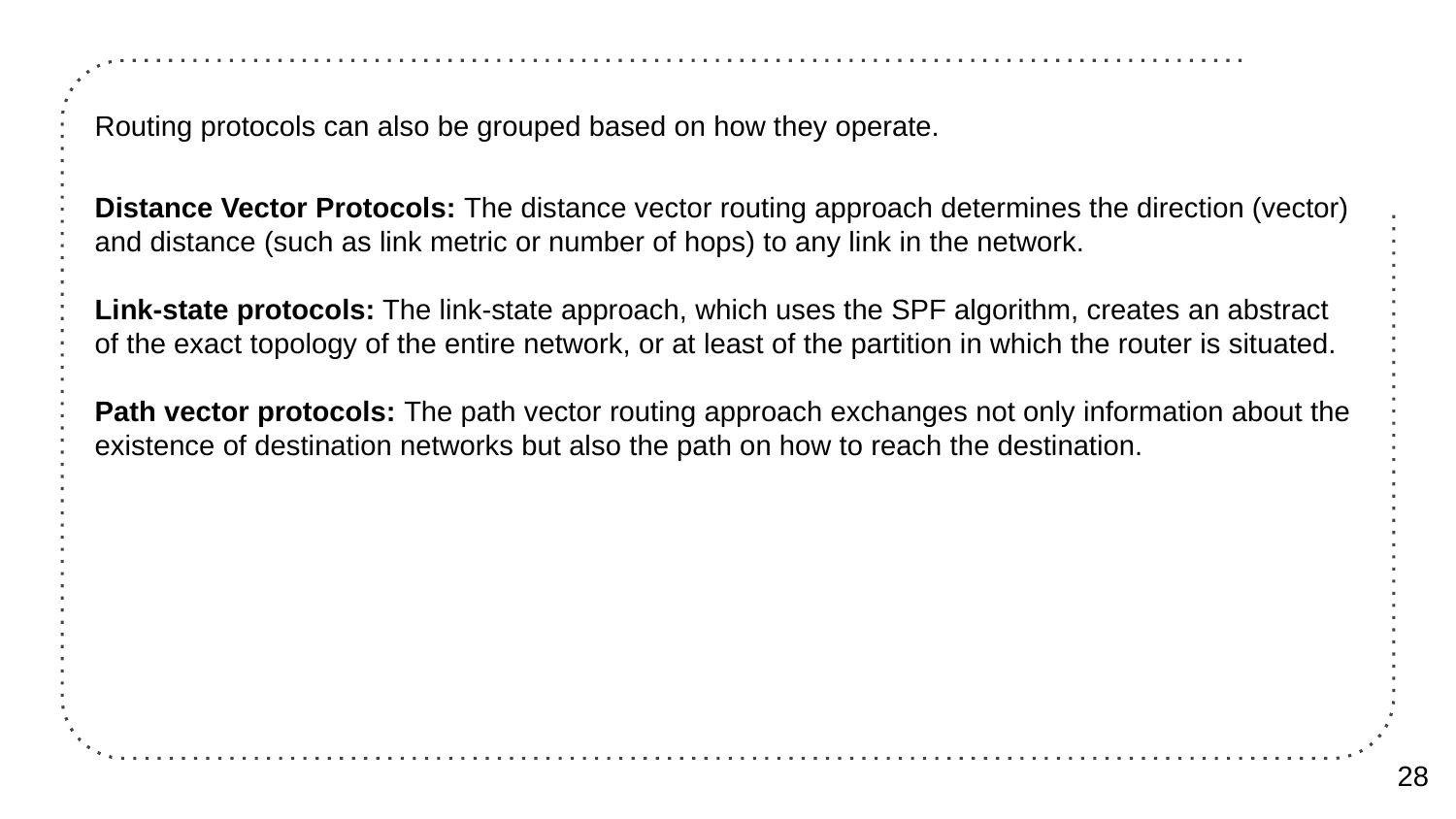

Routing protocols can also be grouped based on how they operate.
Distance Vector Protocols: The distance vector routing approach determines the direction (vector) and distance (such as link metric or number of hops) to any link in the network.

Link-state protocols: The link-state approach, which uses the SPF algorithm, creates an abstract of the exact topology of the entire network, or at least of the partition in which the router is situated.

Path vector protocols: The path vector routing approach exchanges not only information about the existence of destination networks but also the path on how to reach the destination.
28